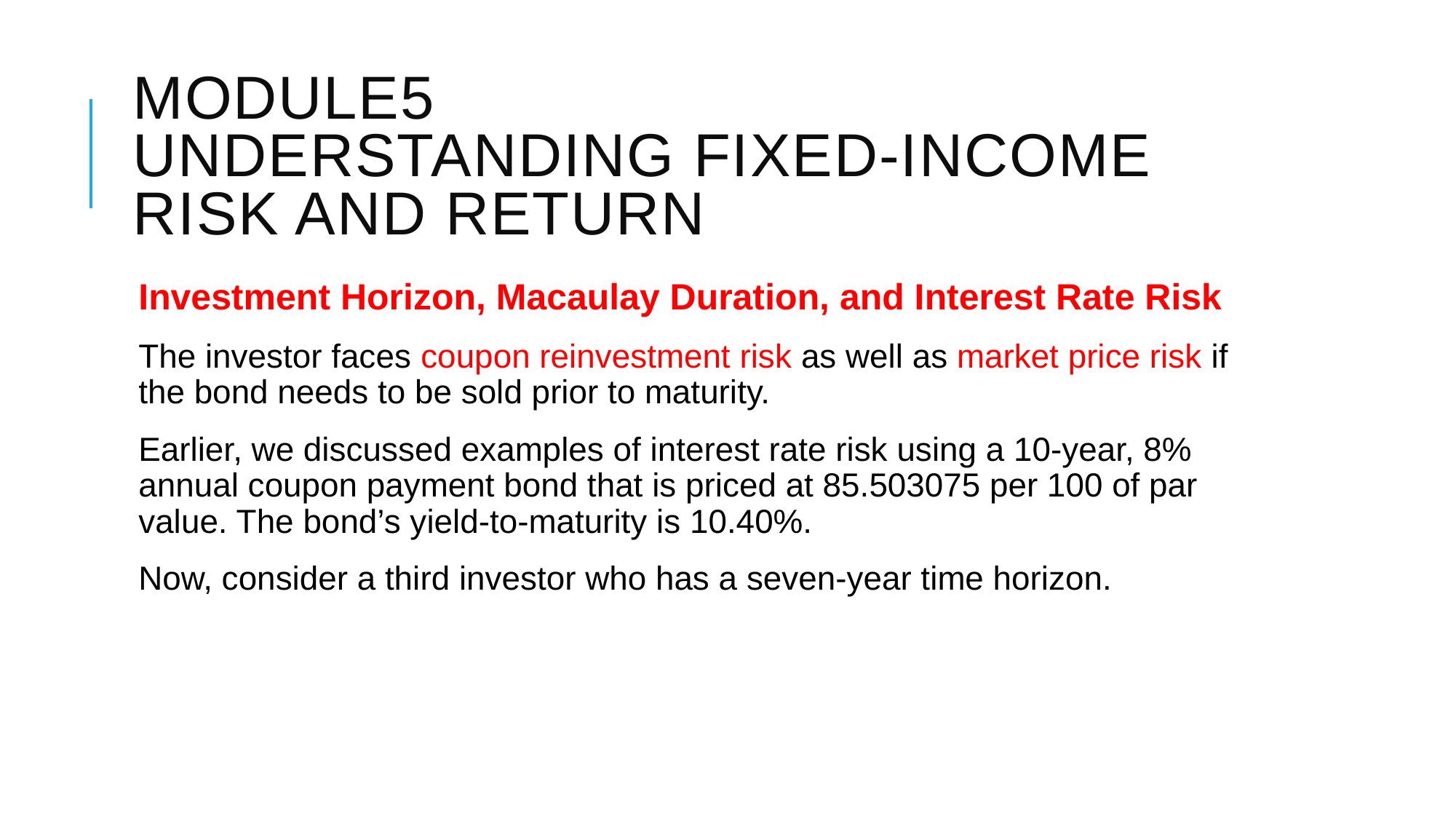

# Module5 Understanding Fixed-Income Risk and Return
Investment Horizon, Macaulay Duration, and Interest Rate Risk
The investor faces coupon reinvestment risk as well as market price risk if the bond needs to be sold prior to maturity.
Earlier, we discussed examples of interest rate risk using a 10-year, 8% annual coupon payment bond that is priced at 85.503075 per 100 of par value. The bond’s yield-to-maturity is 10.40%.
Now, consider a third investor who has a seven-year time horizon.